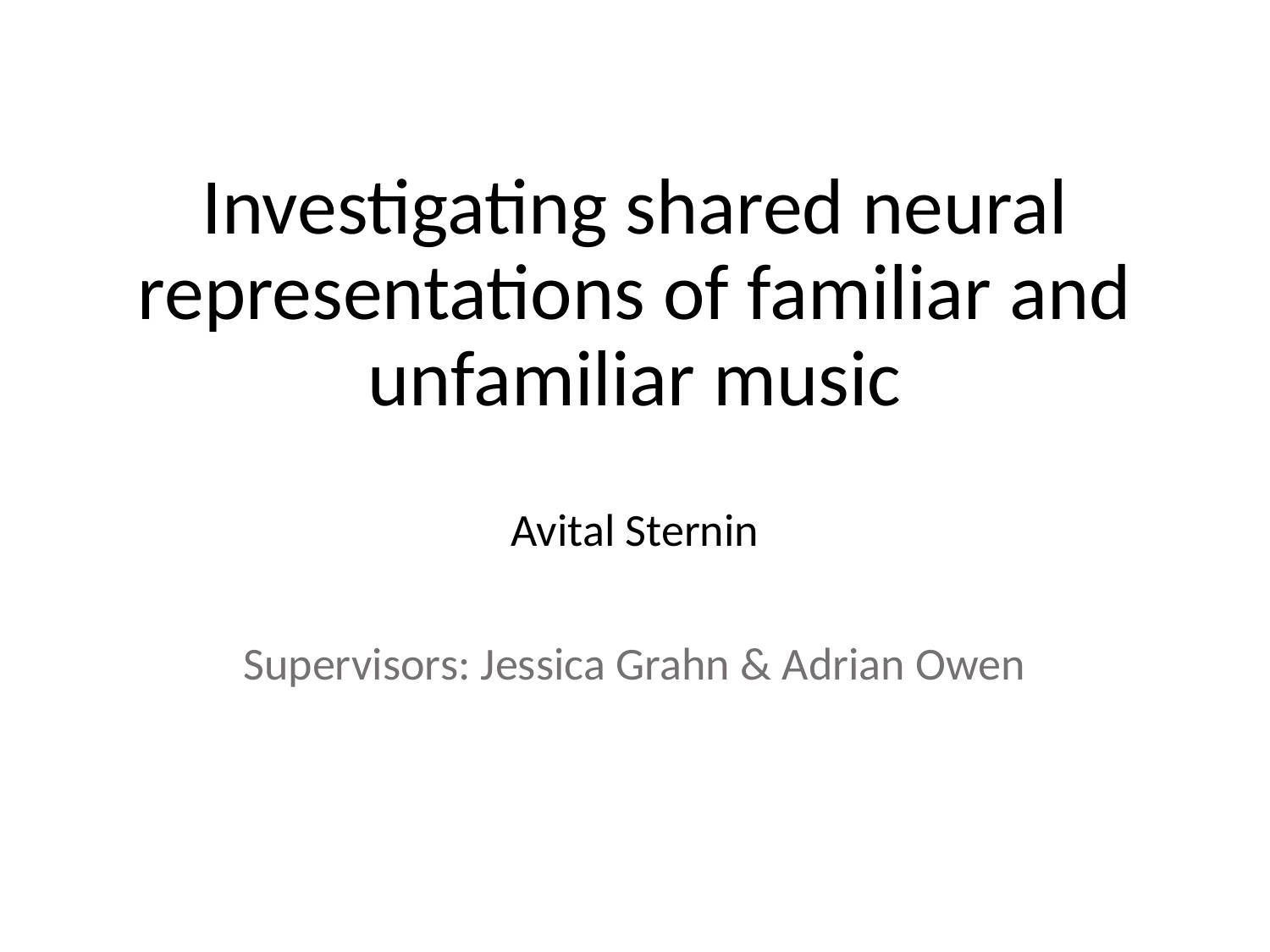

# Investigating shared neural representations of familiar and unfamiliar music
Avital Sternin

Supervisors: Jessica Grahn & Adrian Owen